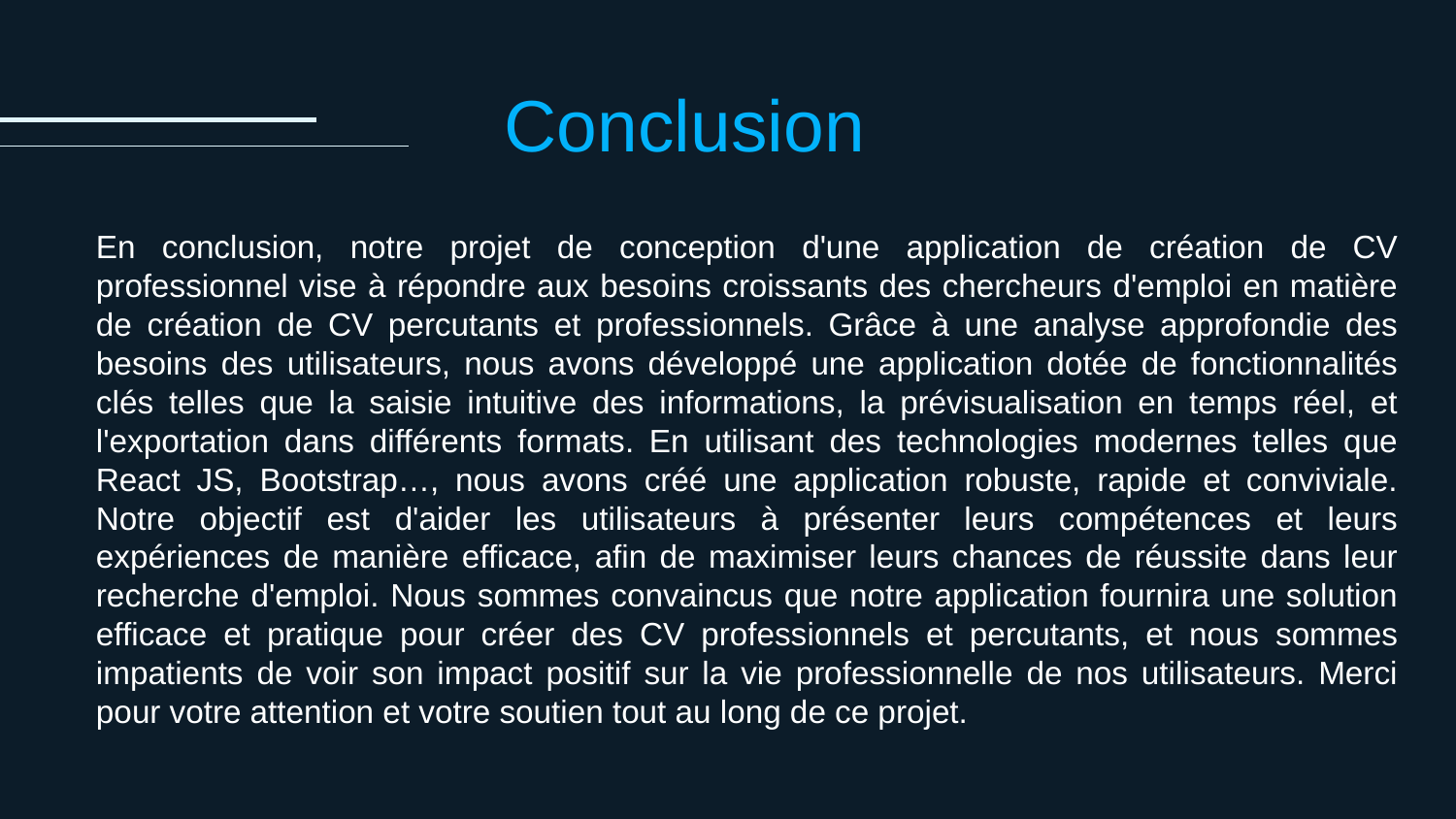

Conclusion
En conclusion, notre projet de conception d'une application de création de CV professionnel vise à répondre aux besoins croissants des chercheurs d'emploi en matière de création de CV percutants et professionnels. Grâce à une analyse approfondie des besoins des utilisateurs, nous avons développé une application dotée de fonctionnalités clés telles que la saisie intuitive des informations, la prévisualisation en temps réel, et l'exportation dans différents formats. En utilisant des technologies modernes telles que React JS, Bootstrap…, nous avons créé une application robuste, rapide et conviviale. Notre objectif est d'aider les utilisateurs à présenter leurs compétences et leurs expériences de manière efficace, afin de maximiser leurs chances de réussite dans leur recherche d'emploi. Nous sommes convaincus que notre application fournira une solution efficace et pratique pour créer des CV professionnels et percutants, et nous sommes impatients de voir son impact positif sur la vie professionnelle de nos utilisateurs. Merci pour votre attention et votre soutien tout au long de ce projet.